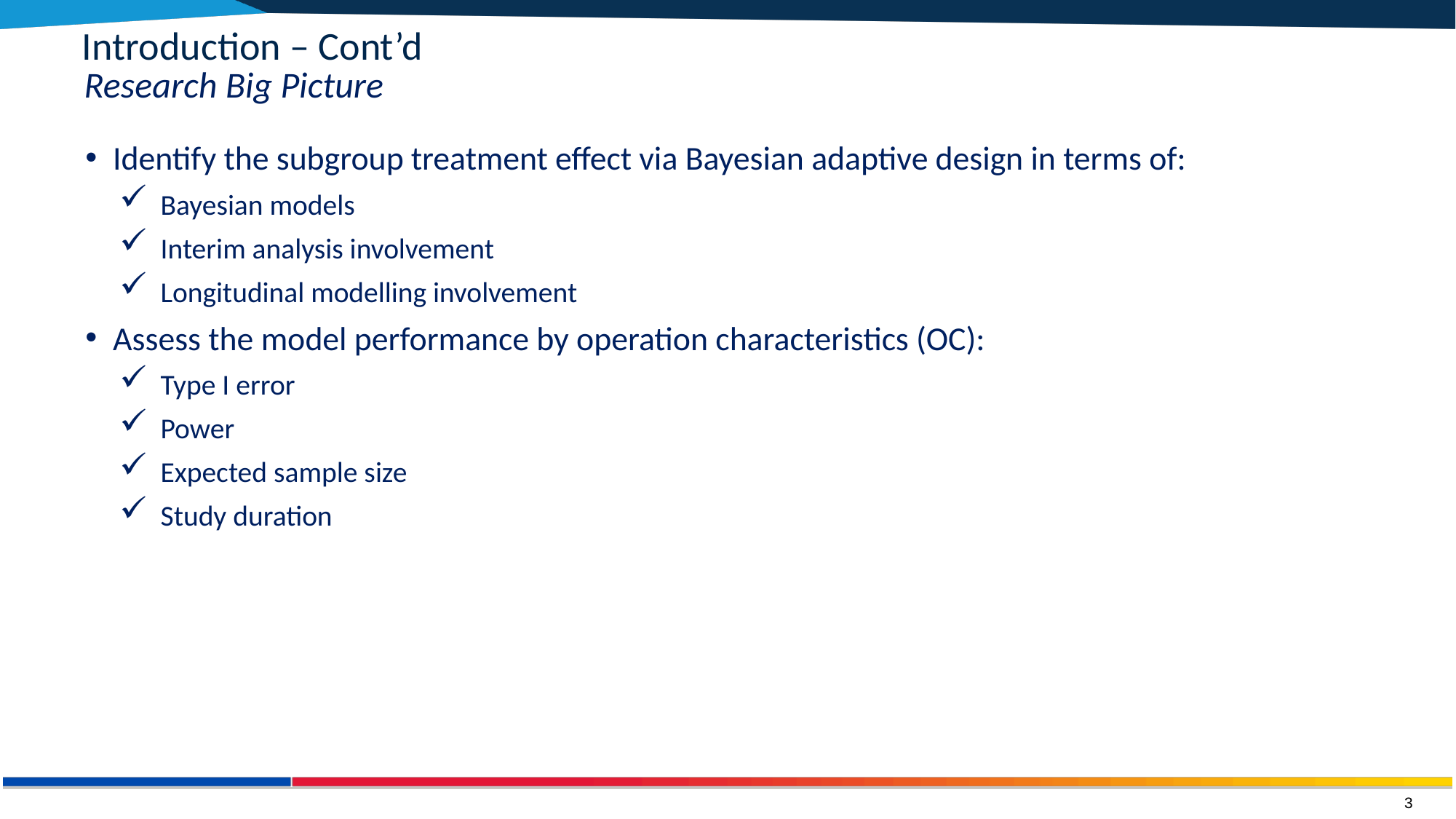

Introduction – Cont’d
Research Big Picture
Identify the subgroup treatment effect via Bayesian adaptive design in terms of:
Bayesian models
Interim analysis involvement
Longitudinal modelling involvement
Assess the model performance by operation characteristics (OC):
Type I error
Power
Expected sample size
Study duration